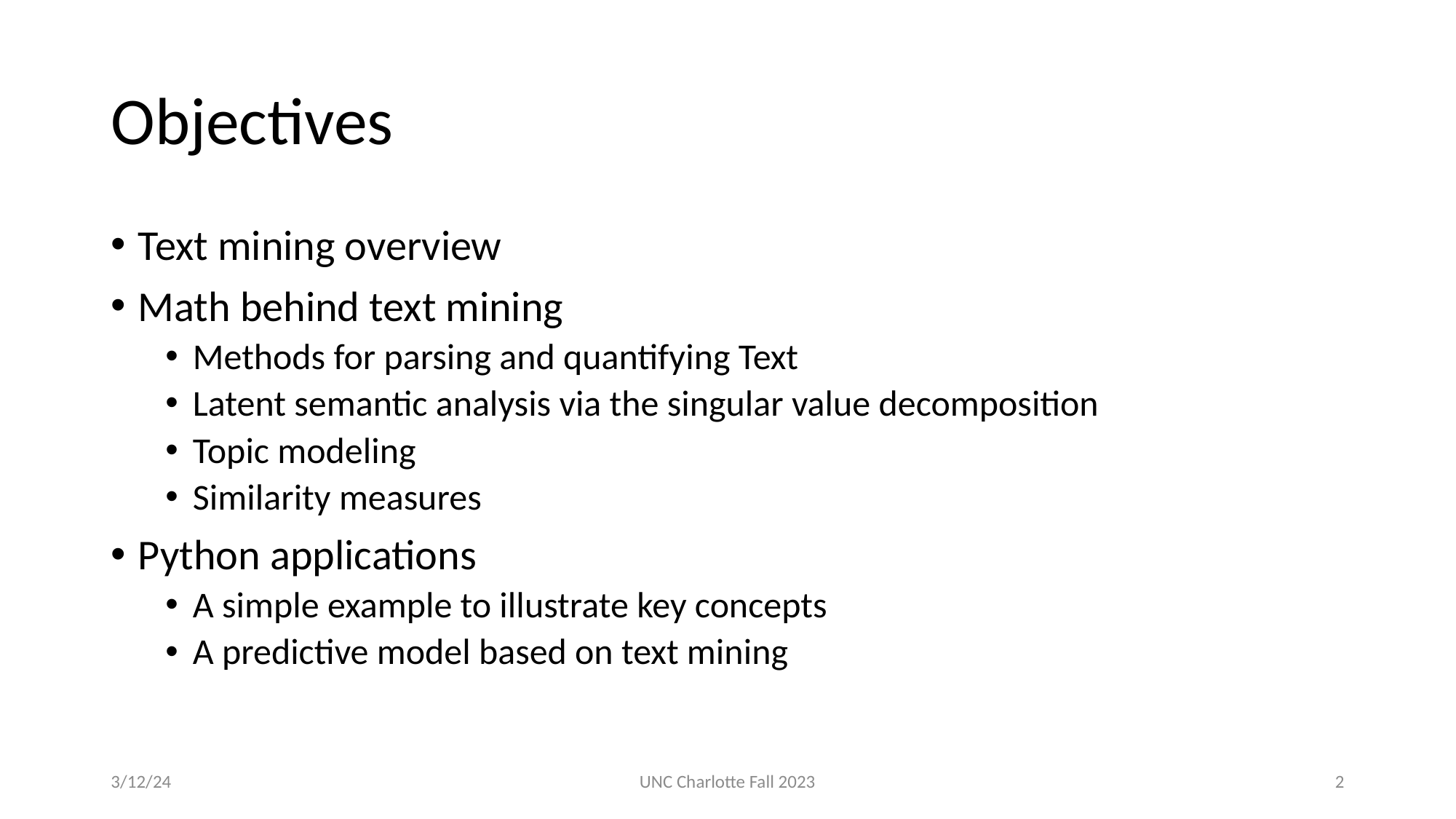

# Objectives
Text mining overview
Math behind text mining
Methods for parsing and quantifying Text
Latent semantic analysis via the singular value decomposition
Topic modeling
Similarity measures
Python applications
A simple example to illustrate key concepts
A predictive model based on text mining

3/12/24
UNC Charlotte Fall 2023
2